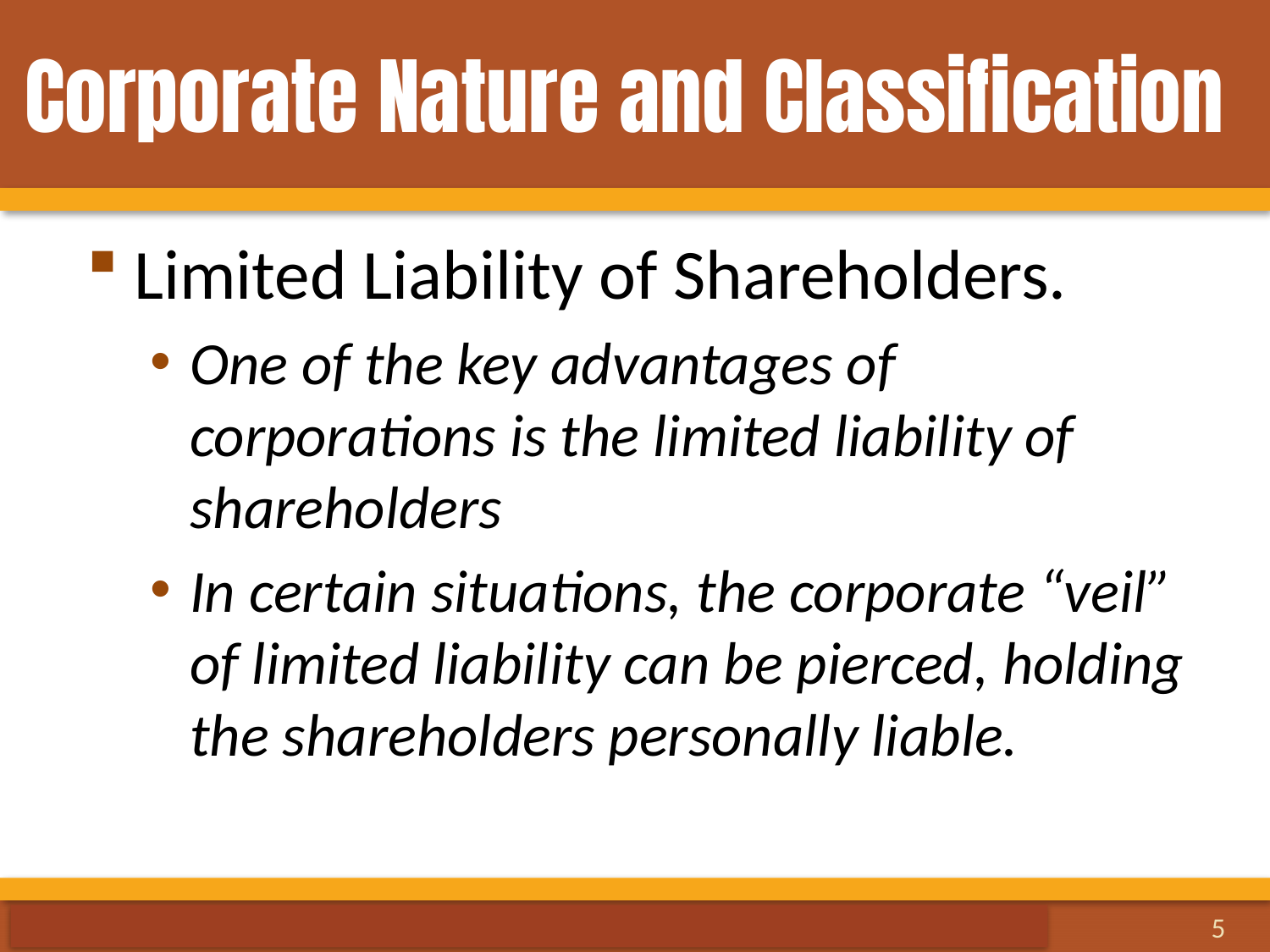

# Corporate Nature and Classification

Limited Liability of Shareholders.
One of the key advantages of corporations is the limited liability of shareholders
In certain situations, the corporate “veil” of limited liability can be pierced, holding the shareholders personally liable.

5